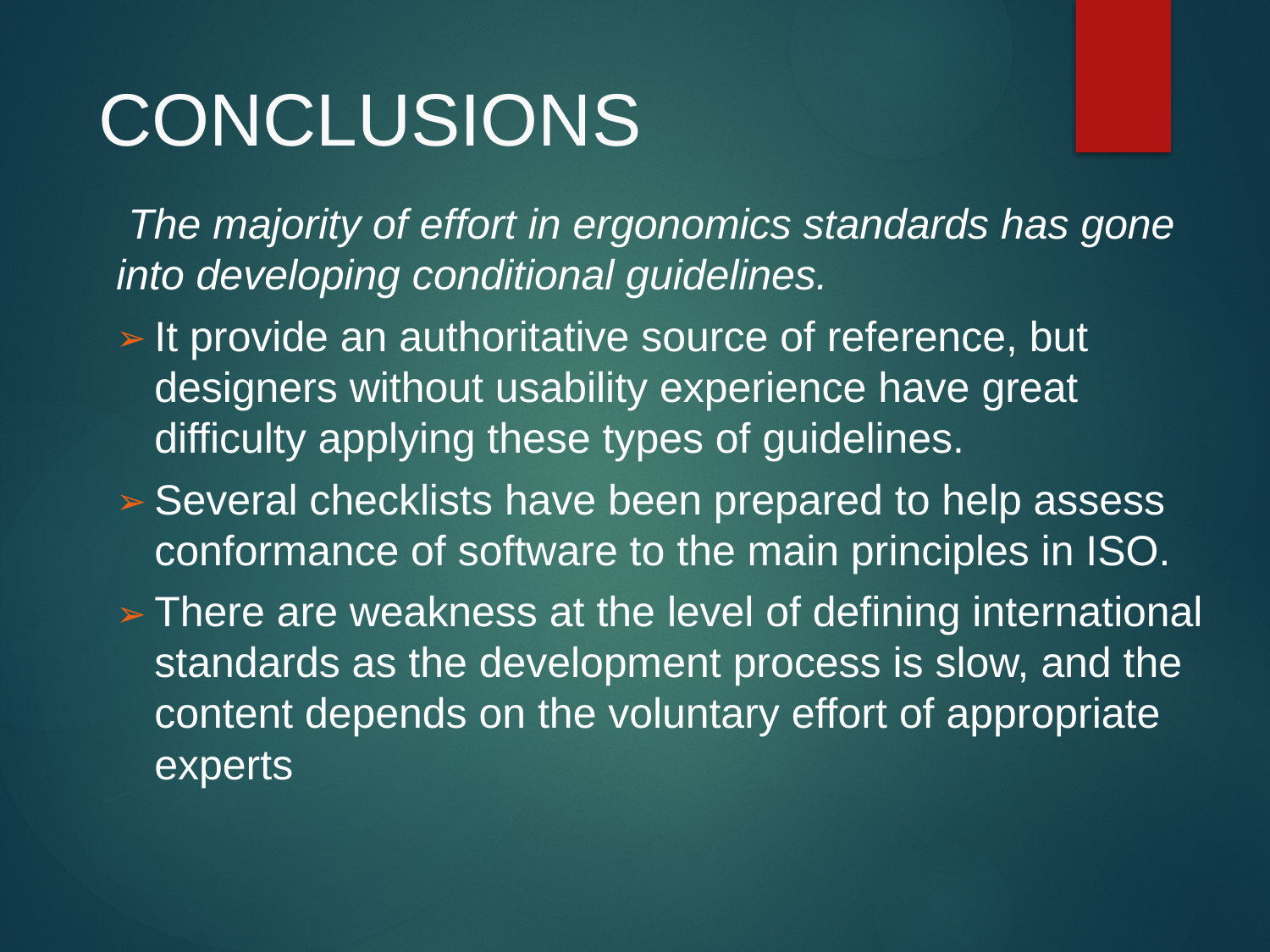

# CONCLUSIONS
 The majority of effort in ergonomics standards has gone into developing conditional guidelines.
It provide an authoritative source of reference, but designers without usability experience have great difficulty applying these types of guidelines.
Several checklists have been prepared to help assess conformance of software to the main principles in ISO.
There are weakness at the level of defining international standards as the development process is slow, and the content depends on the voluntary effort of appropriate experts